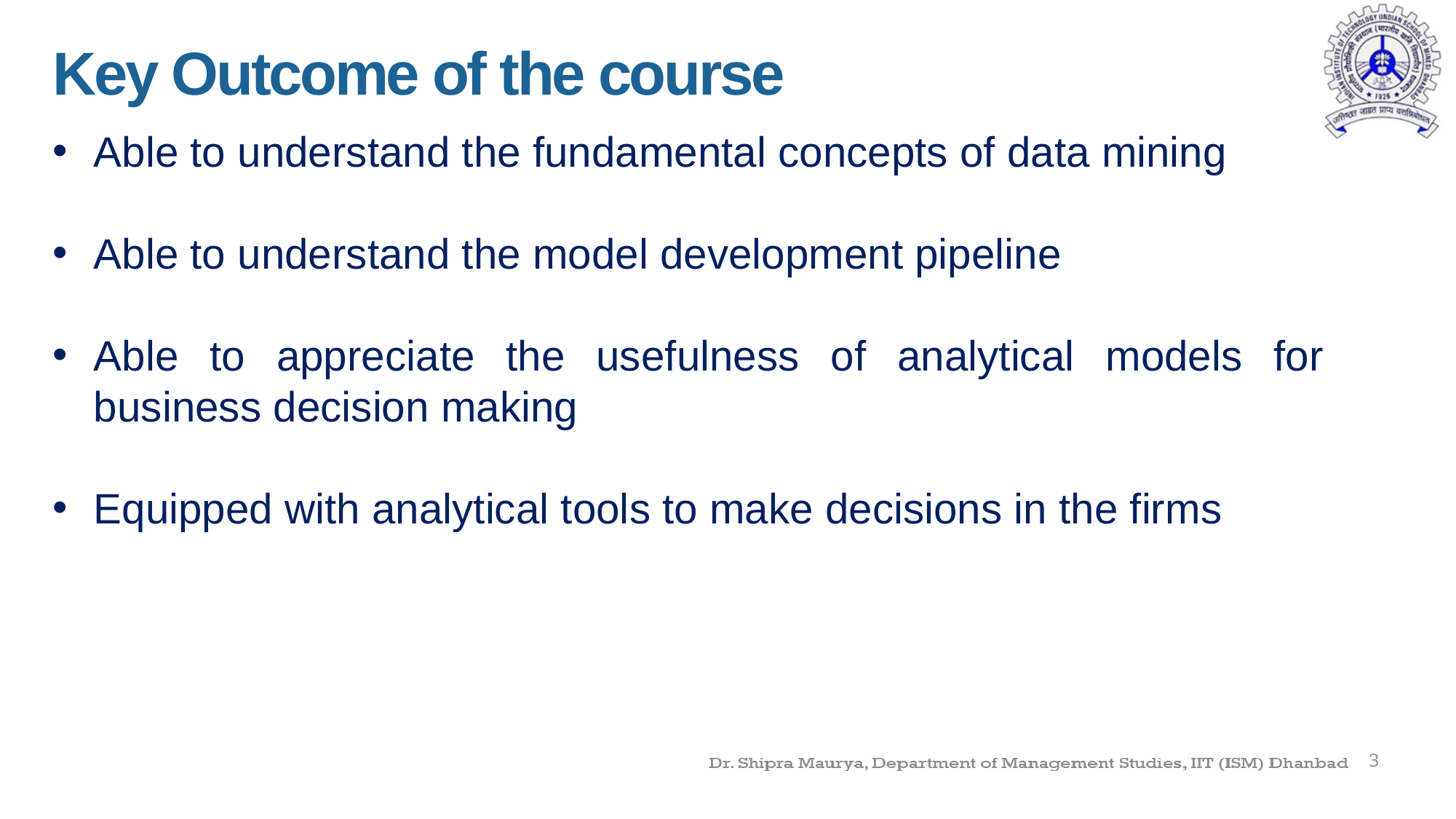

Key Outcome of the course
Able to understand the fundamental concepts of data mining

Able to understand the model development pipeline

Able to appreciate the usefulness of analytical models for business decision making

Equipped with analytical tools to make decisions in the firms

3